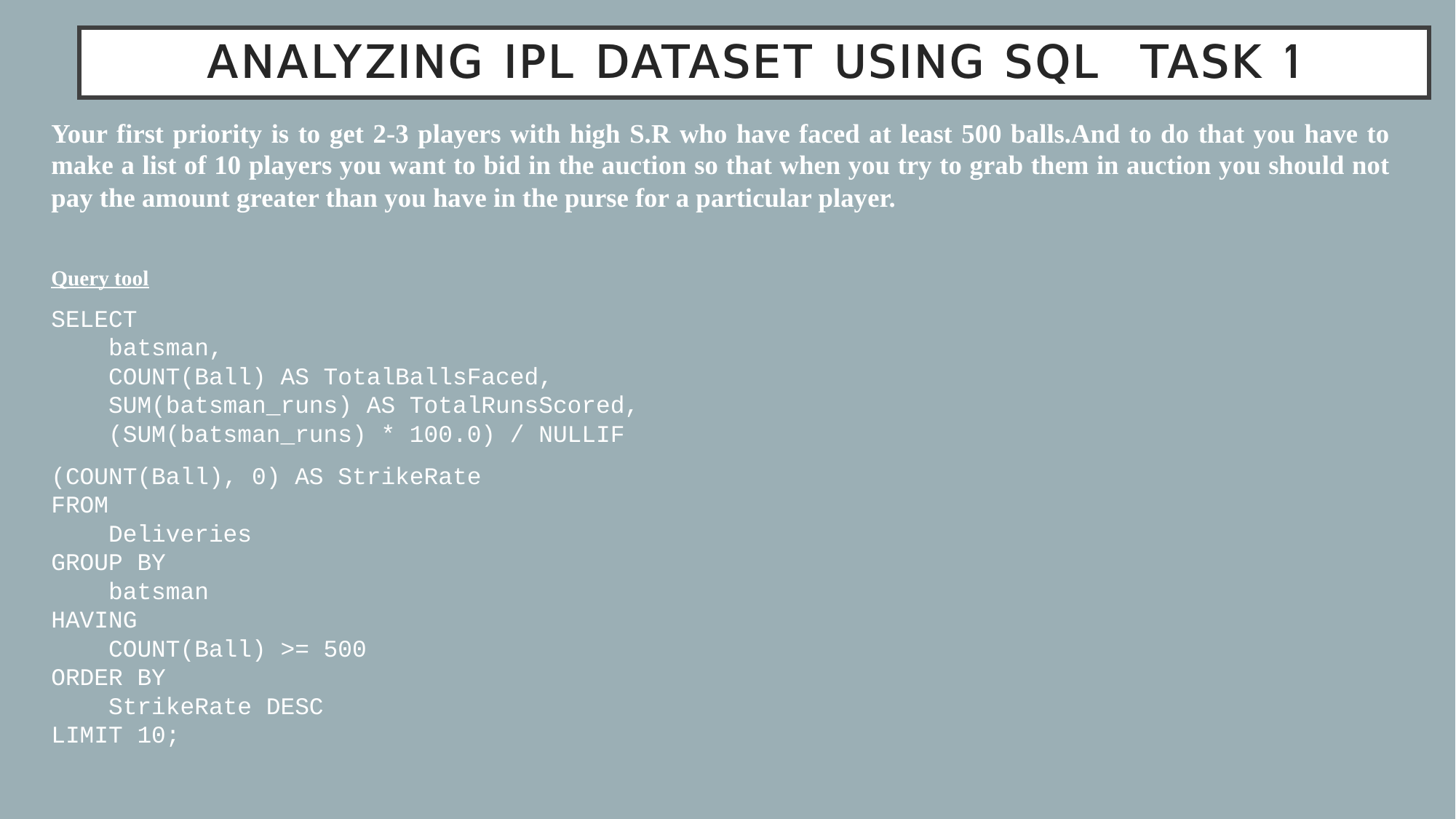

# Analyzing IPL Dataset using SQL  Task 1
Your first priority is to get 2-3 players with high S.R who have faced at least 500 balls.And to do that you have to make a list of 10 players you want to bid in the auction so that when you try to grab them in auction you should not pay the amount greater than you have in the purse for a particular player.

Query tool
SELECT
    batsman,
    COUNT(Ball) AS TotalBallsFaced,
    SUM(batsman_runs) AS TotalRunsScored,
    (SUM(batsman_runs) * 100.0) / NULLIF
(COUNT(Ball), 0) AS StrikeRate
FROM
    Deliveries
GROUP BY
    batsman
HAVING
    COUNT(Ball) >= 500
ORDER BY
    StrikeRate DESC
LIMIT 10;